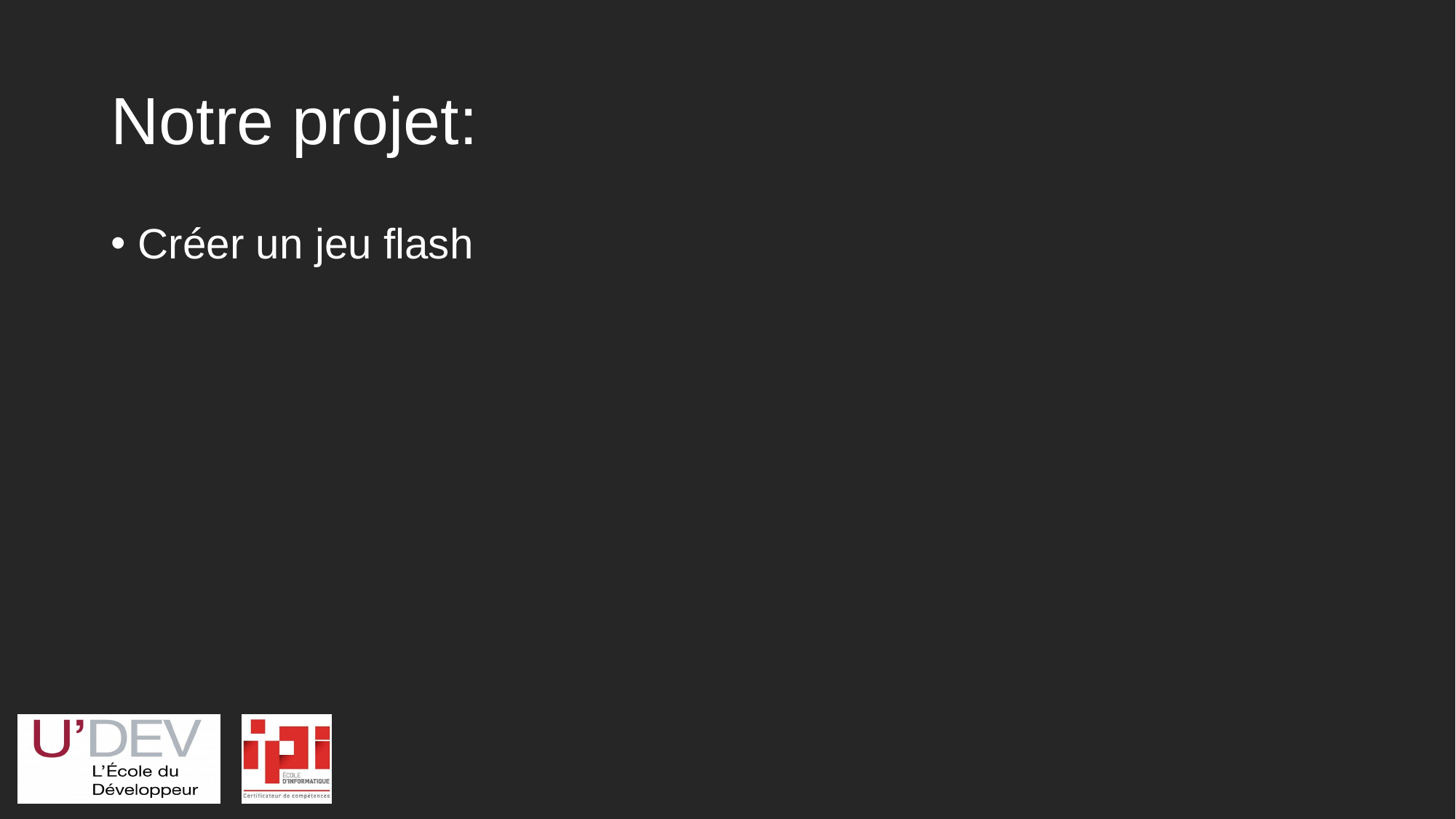

# Notre projet:
Créer un jeu flash